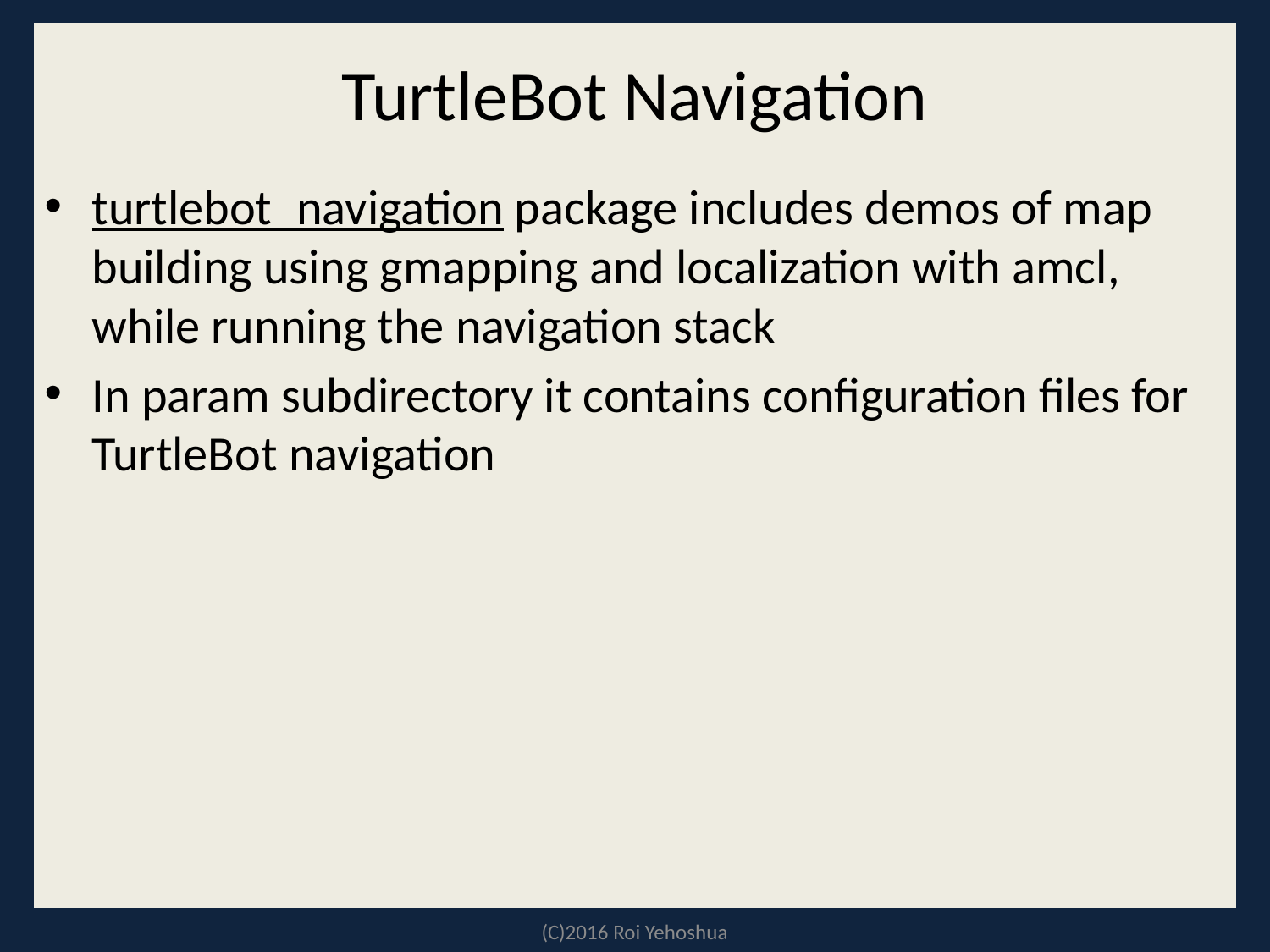

# TurtleBot Navigation
turtlebot_navigation package includes demos of map building using gmapping and localization with amcl, while running the navigation stack
In param subdirectory it contains configuration files for TurtleBot navigation

(C)2016 Roi Yehoshua